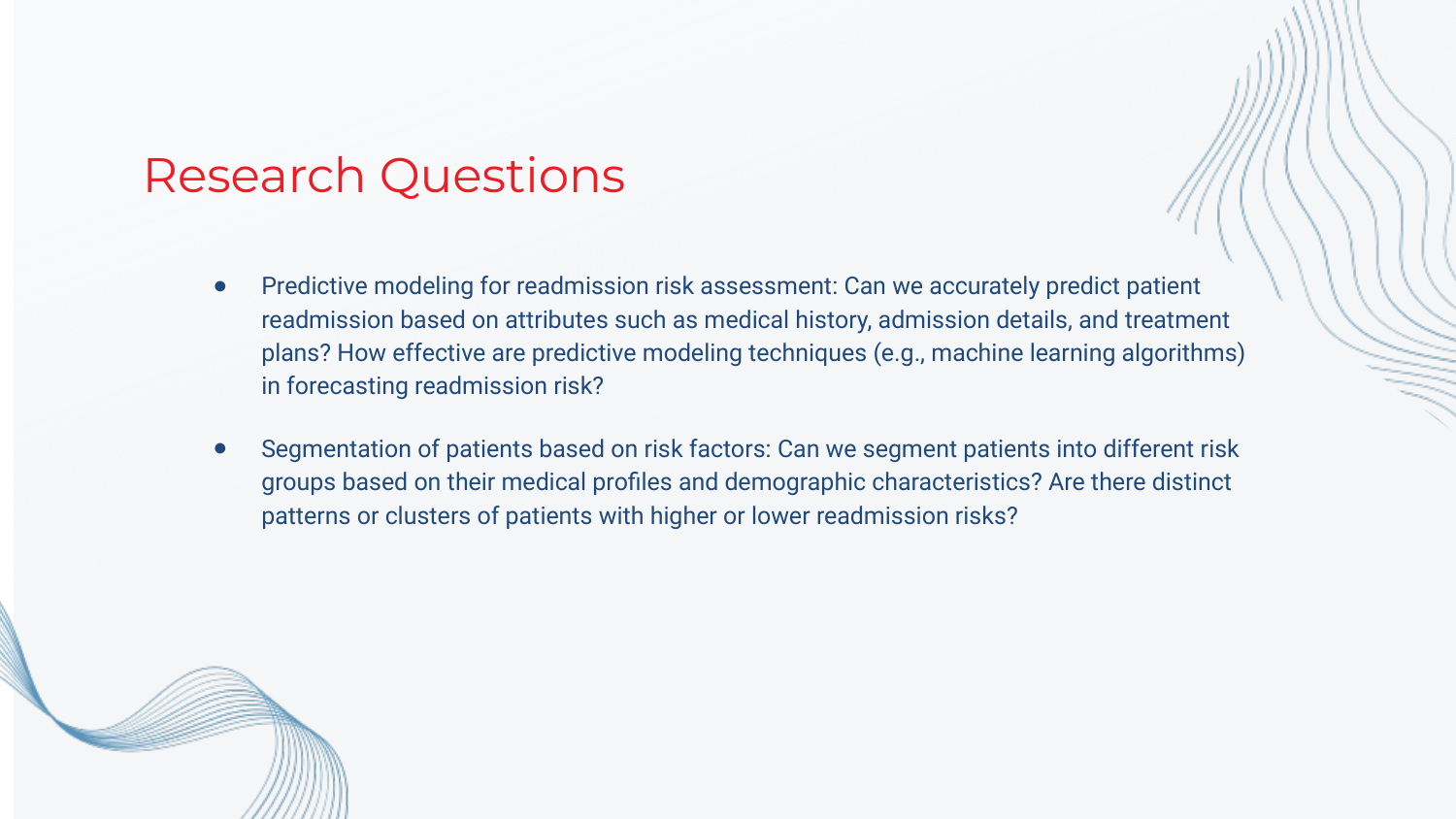

Research Questions
Predictive modeling for readmission risk assessment: Can we accurately predict patient readmission based on attributes such as medical history, admission details, and treatment plans? How effective are predictive modeling techniques (e.g., machine learning algorithms) in forecasting readmission risk?
Segmentation of patients based on risk factors: Can we segment patients into different risk groups based on their medical profiles and demographic characteristics? Are there distinct patterns or clusters of patients with higher or lower readmission risks?